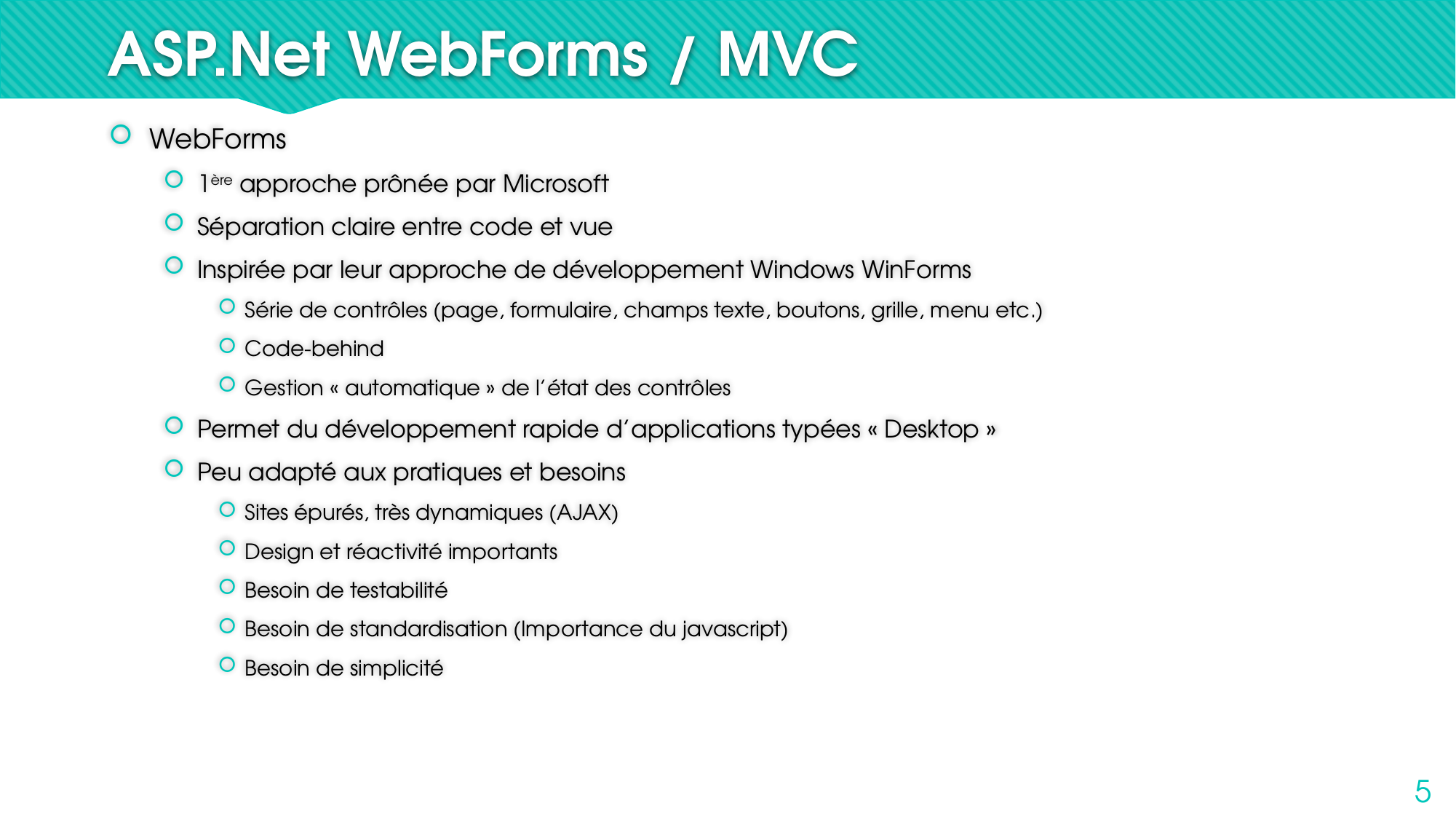

# ASP.Net WebForms / MVC
WebForms
1ère approche prônée par Microsoft
Séparation claire entre code et vue
Inspirée par leur approche de développement Windows WinForms
Série de contrôles (page, formulaire, champs texte, boutons, grille, menu etc.)
Code-behind
Gestion « automatique » de l’état des contrôles
Permet du développement rapide d’applications typées « Desktop »
Peu adapté aux pratiques et besoins
Sites épurés, très dynamiques (AJAX)
Design et réactivité importants
Besoin de testabilité
Besoin de standardisation (Importance du javascript)
Besoin de simplicité
5